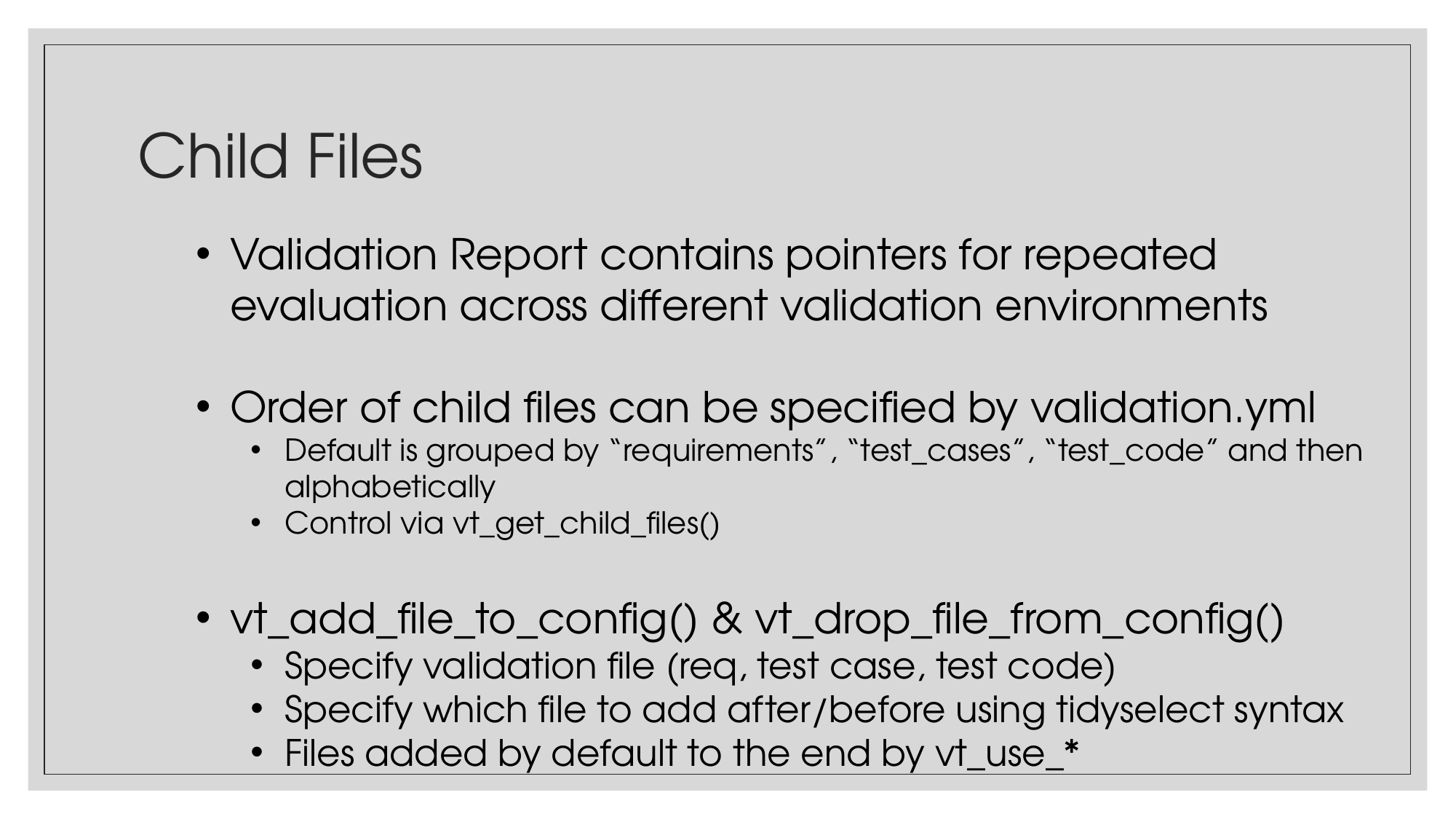

# Child Files
Validation Report contains pointers for repeated evaluation across different validation environments

Order of child files can be specified by validation.yml
Default is grouped by “requirements”, “test_cases”, “test_code” and then alphabetically
Control via vt_get_child_files()

vt_add_file_to_config() & vt_drop_file_from_config()
Specify validation file (req, test case, test code)
Specify which file to add after/before using tidyselect syntax
Files added by default to the end by vt_use_*